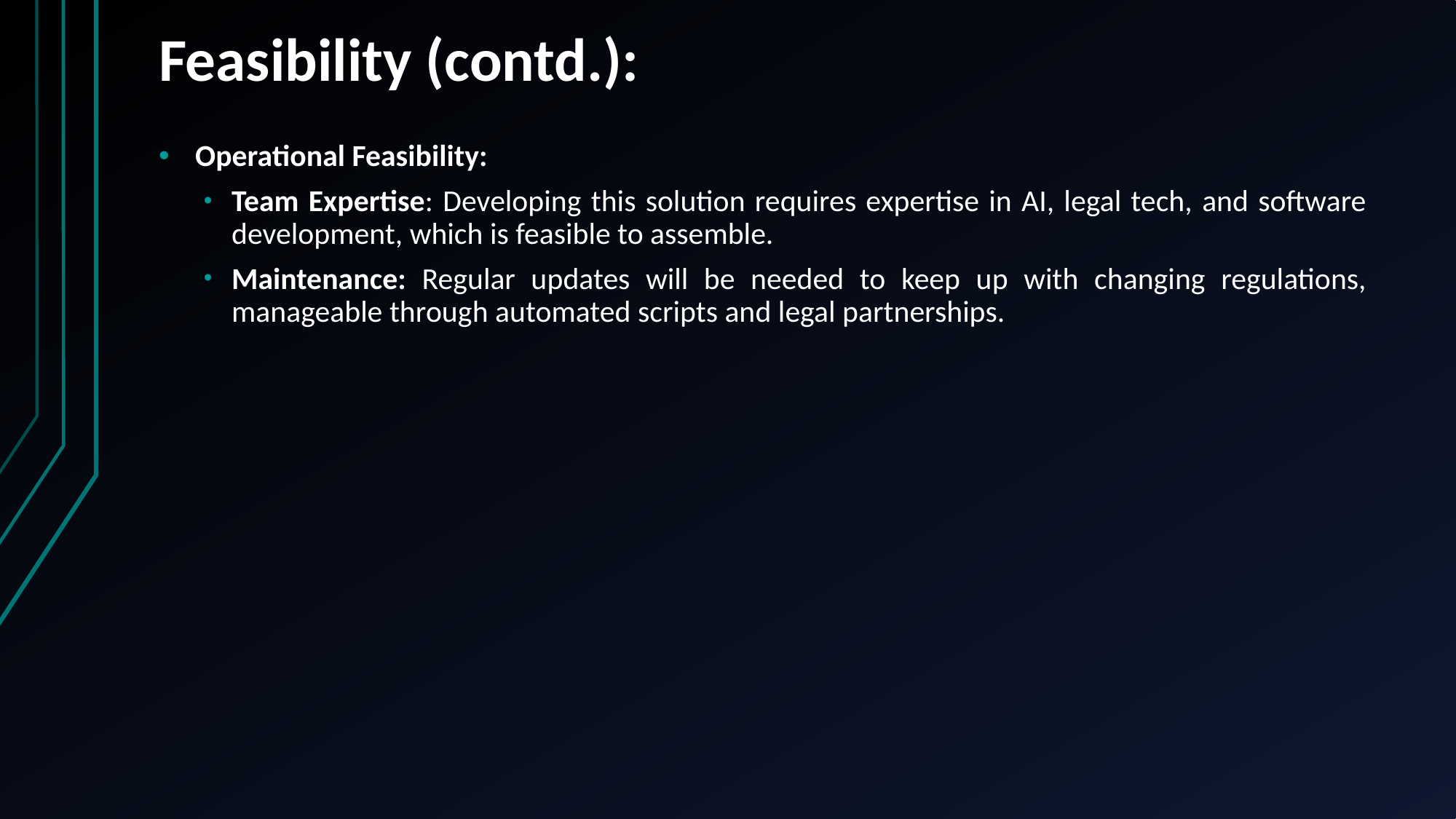

# Feasibility (contd.):
Operational Feasibility:
Team Expertise: Developing this solution requires expertise in AI, legal tech, and software development, which is feasible to assemble.
Maintenance: Regular updates will be needed to keep up with changing regulations, manageable through automated scripts and legal partnerships.